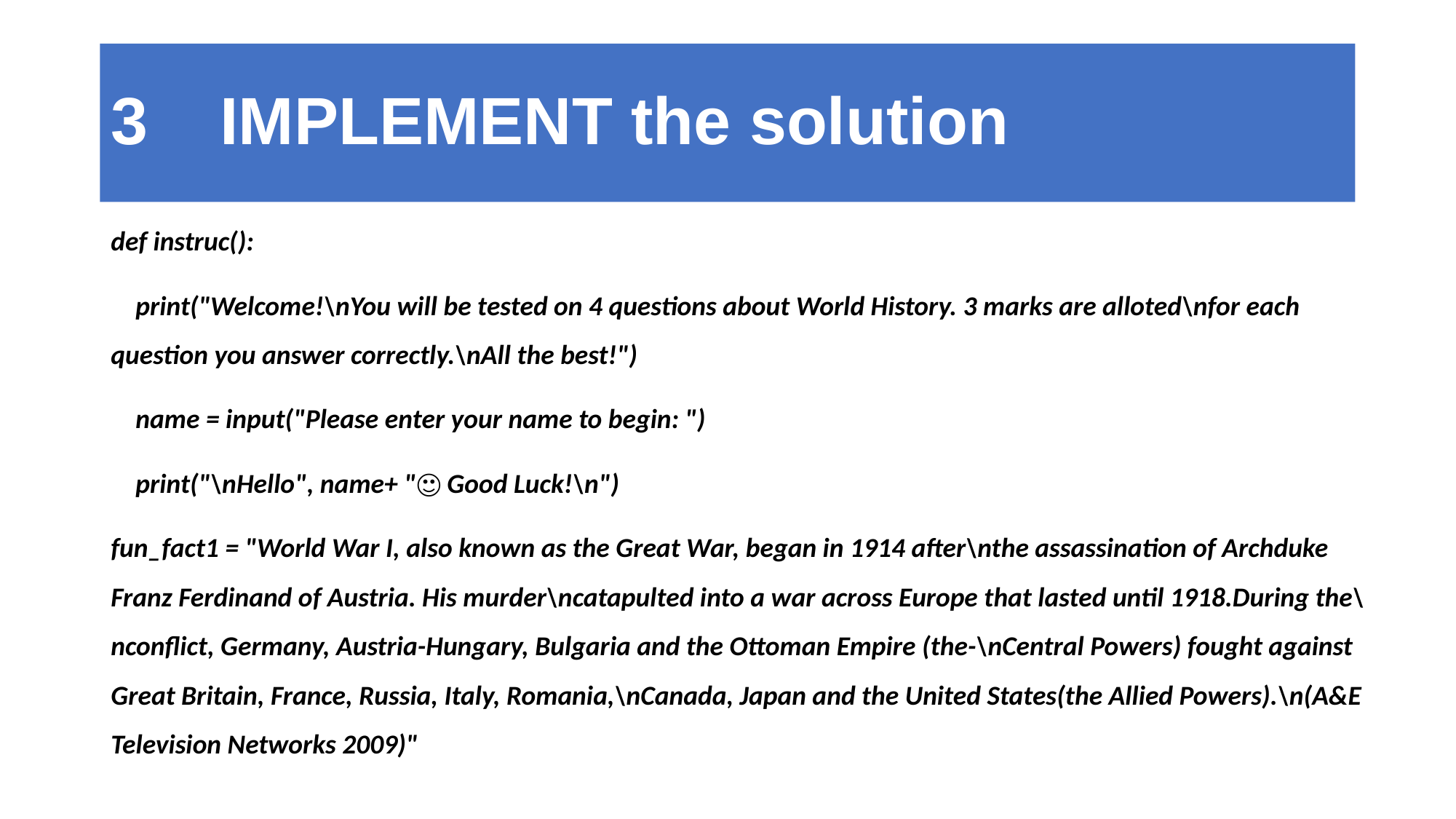

# 3	IMPLEMENT the solution
def instruc():
    print("Welcome!\nYou will be tested on 4 questions about World History. 3 marks are alloted\nfor each question you answer correctly.\nAll the best!")
    name = input("Please enter your name to begin: ")
    print("\nHello", name+ "🙂 Good Luck!\n")
fun_fact1 = "World War I, also known as the Great War, began in 1914 after\nthe assassination of Archduke Franz Ferdinand of Austria. His murder\ncatapulted into a war across Europe that lasted until 1918.During the\nconflict, Germany, Austria-Hungary, Bulgaria and the Ottoman Empire (the-\nCentral Powers) fought against Great Britain, France, Russia, Italy, Romania,\nCanada, Japan and the United States(the Allied Powers).\n(A&E Television Networks 2009)"